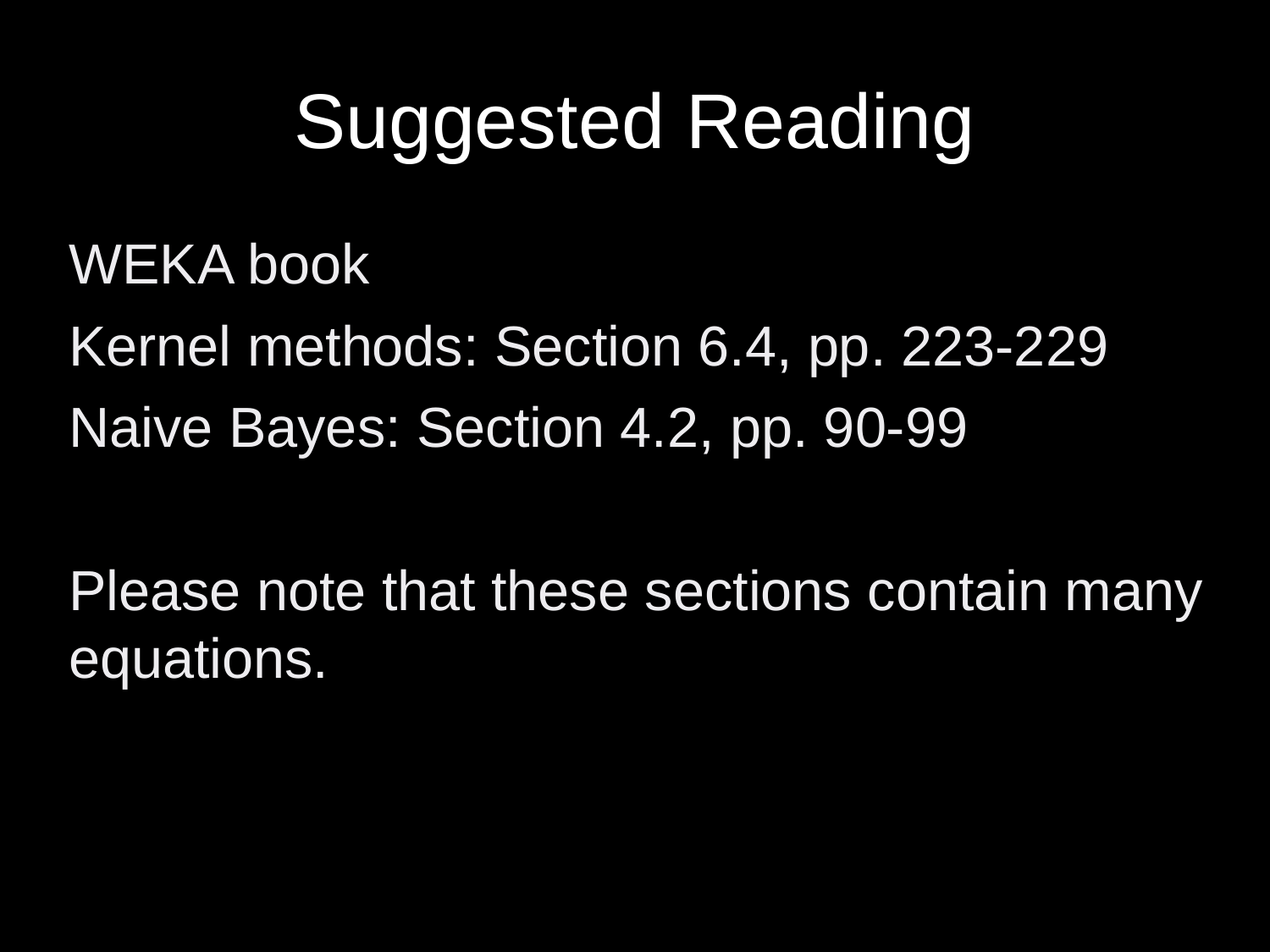

# Suggested Reading
WEKA book
Kernel methods: Section 6.4, pp. 223-229
Naive Bayes: Section 4.2, pp. 90-99

Please note that these sections contain many equations.
46